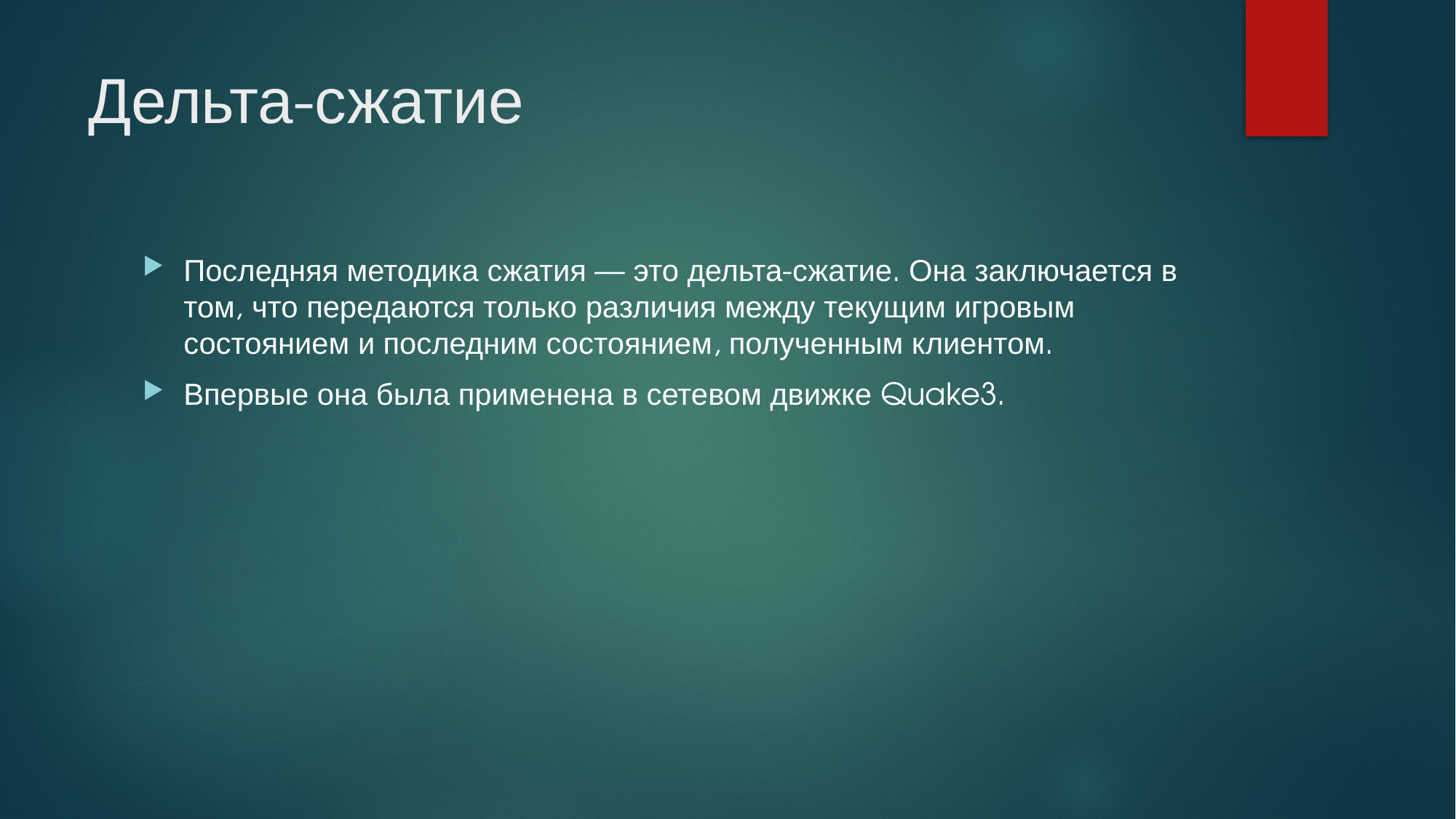

# Дельта-сжатие
Последняя методика сжатия — это дельта-сжатие. Она заключается в том, что передаются только различия между текущим игровым состоянием и последним состоянием, полученным клиентом.
Впервые она была применена в сетевом движке Quake3.